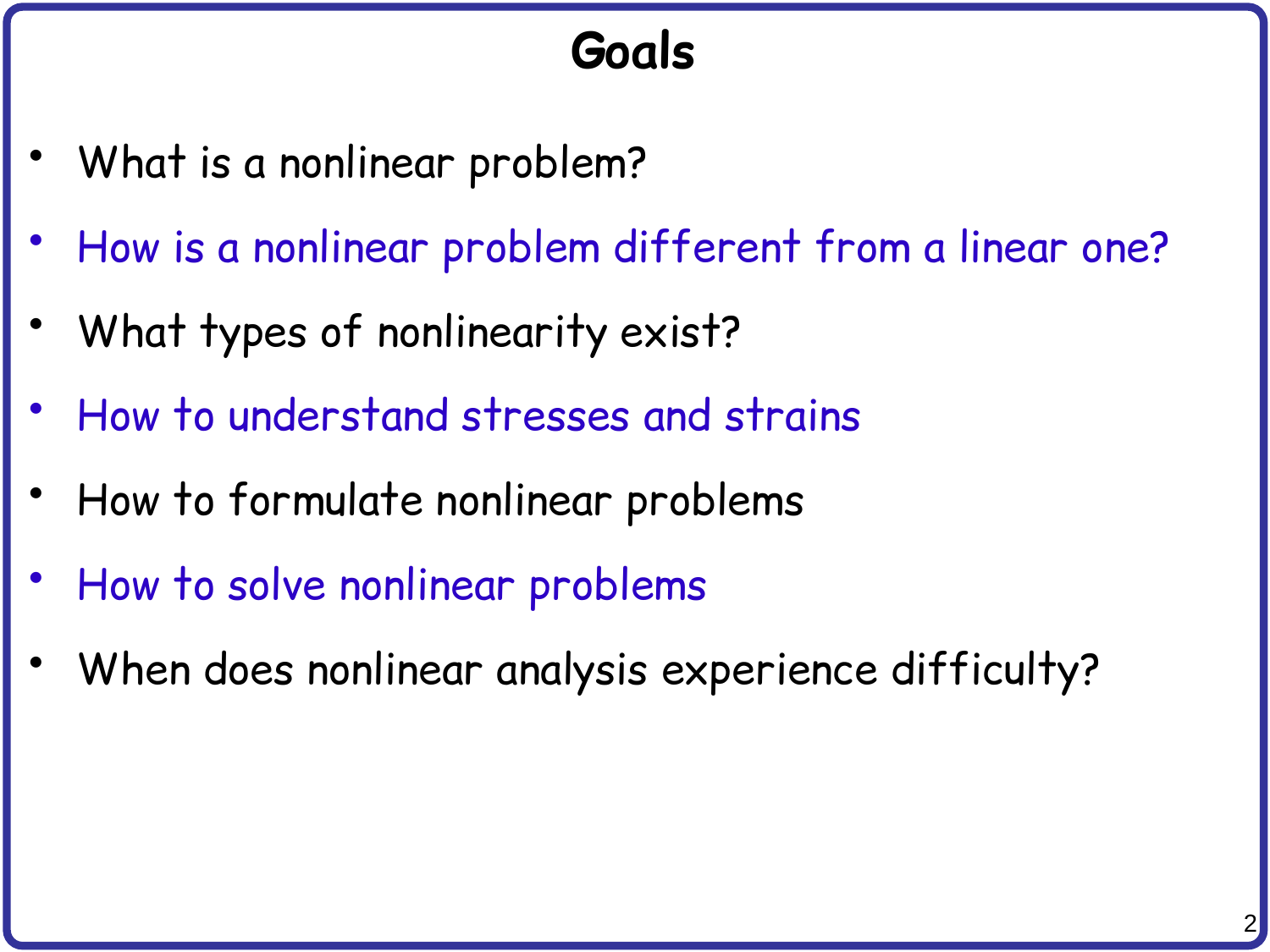

# Goals
What is a nonlinear problem?
How is a nonlinear problem different from a linear one?
What types of nonlinearity exist?
How to understand stresses and strains
How to formulate nonlinear problems
How to solve nonlinear problems
When does nonlinear analysis experience difficulty?